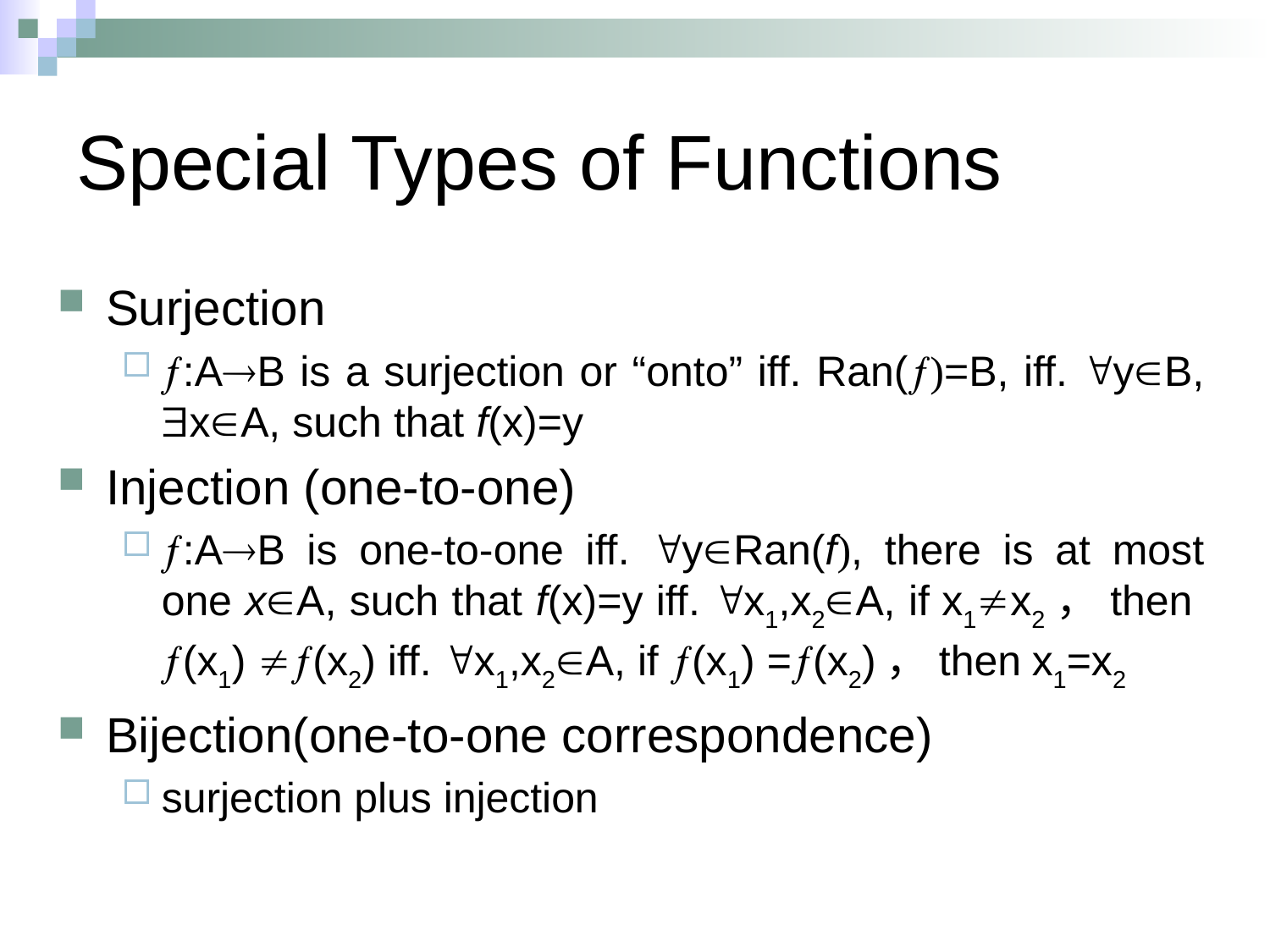

# Special Types of Functions
Surjection
ƒ:A→B is a surjection or “onto” iff. Ran(ƒ)=B, iff. ∀y∈B, ∃x∈A, such that f(x)=y
Injection (one-to-one)
ƒ:A→B is one-to-one iff. ∀y∈Ran(f), there is at most one x∈A, such that f(x)=y iff. ∀x1,x2∈A, if x1≠x2，then  ƒ(x1) ≠ƒ(x2) iff. ∀x1,x2∈A, if ƒ(x1) =ƒ(x2)，then x1=x2
Bijection(one-to-one correspondence)
surjection plus injection